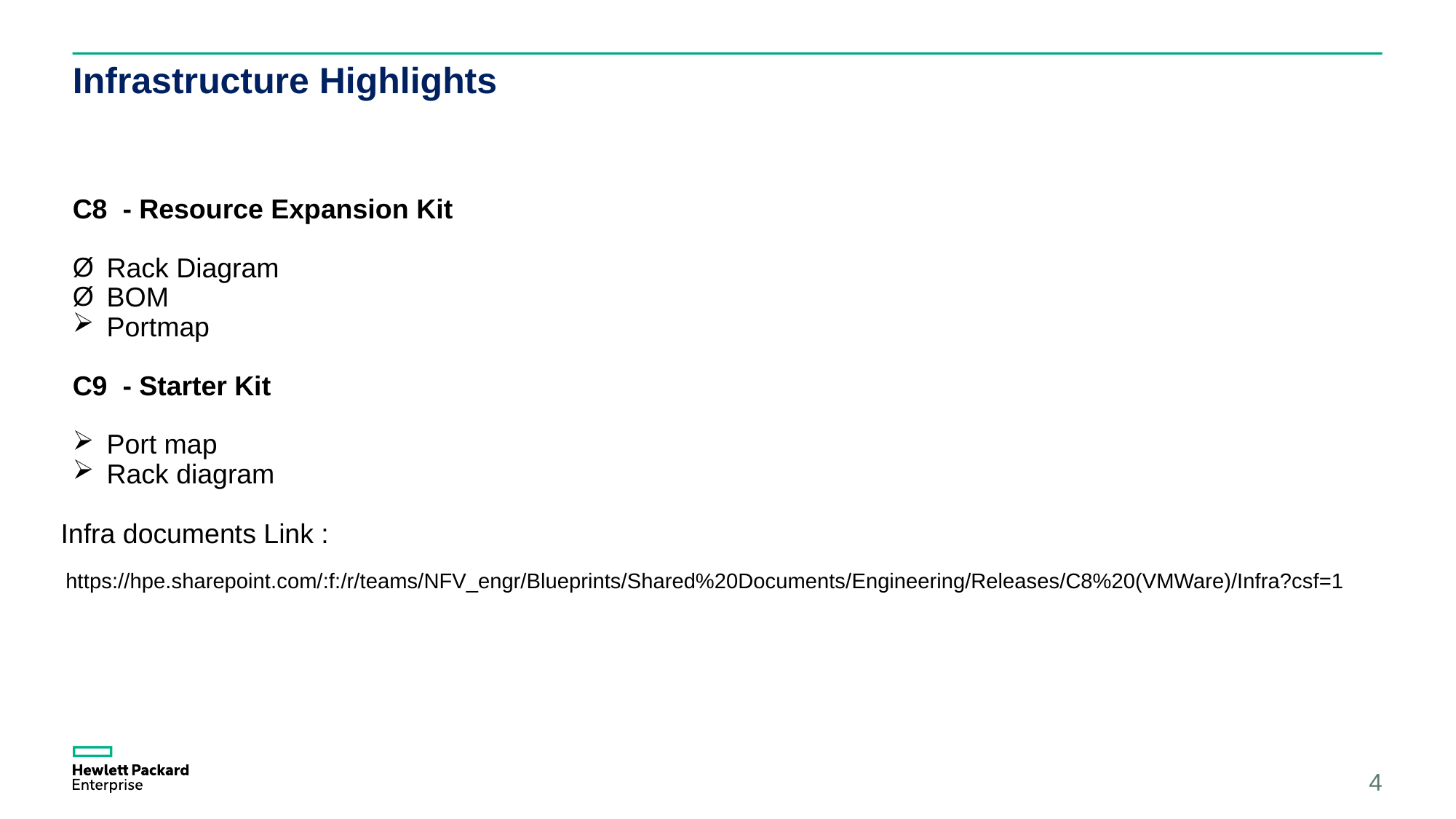

# Infrastructure Highlights

C8  - Resource Expansion Kit

Rack Diagram
BOM
Portmap

C9  - Starter Kit

Port map
Rack diagram

Infra documents Link :
https://hpe.sharepoint.com/:f:/r/teams/NFV_engr/Blueprints/Shared%20Documents/Engineering/Releases/C8%20(VMWare)/Infra?csf=1
4